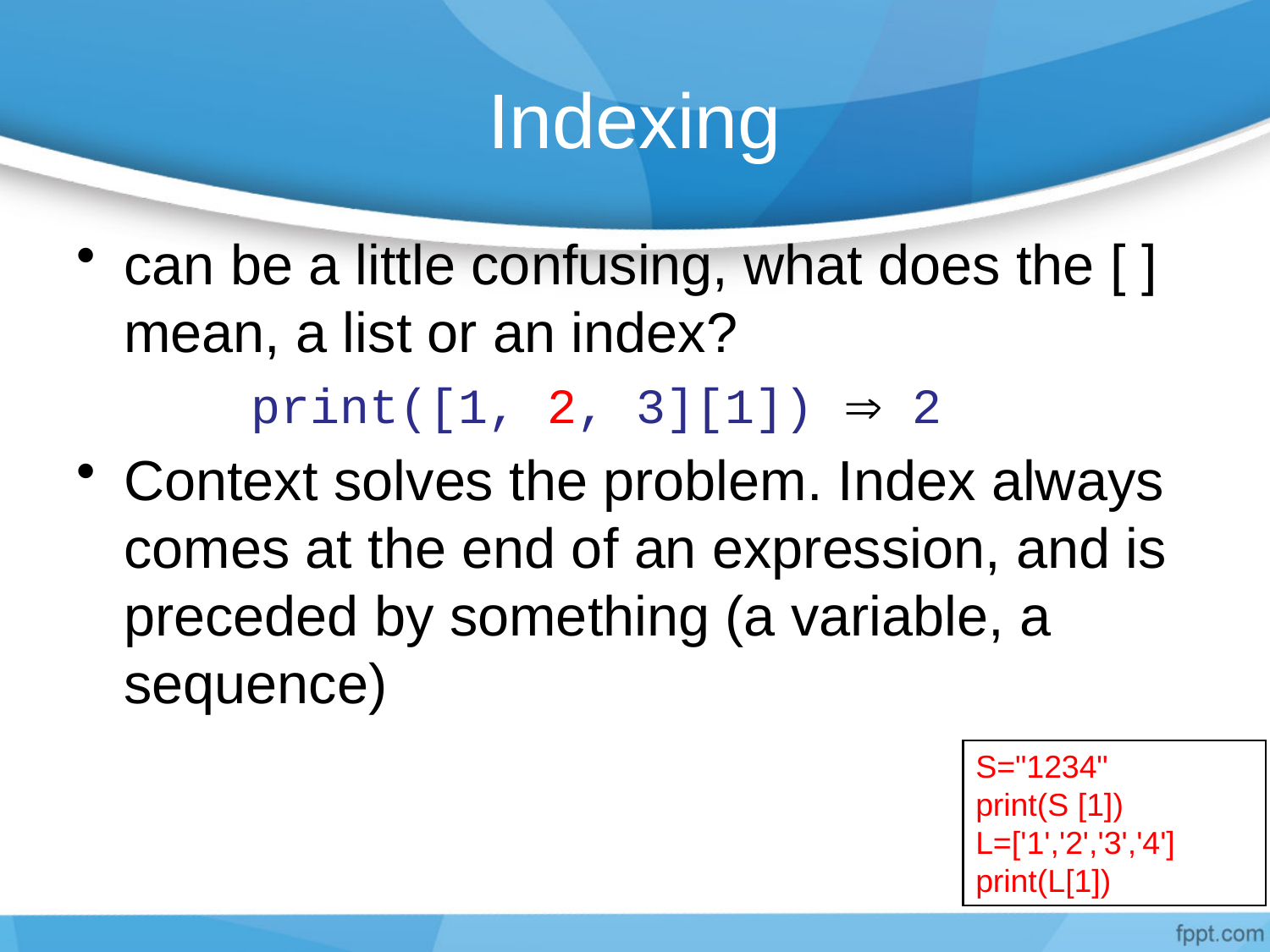

# Indexing
can be a little confusing, what does the [ ] mean, a list or an index?
		print([1, 2, 3][1]) ⇒ 2
Context solves the problem. Index always comes at the end of an expression, and is preceded by something (a variable, a sequence)
S="1234"
print(S [1])
L=['1','2','3','4']
print(L[1])